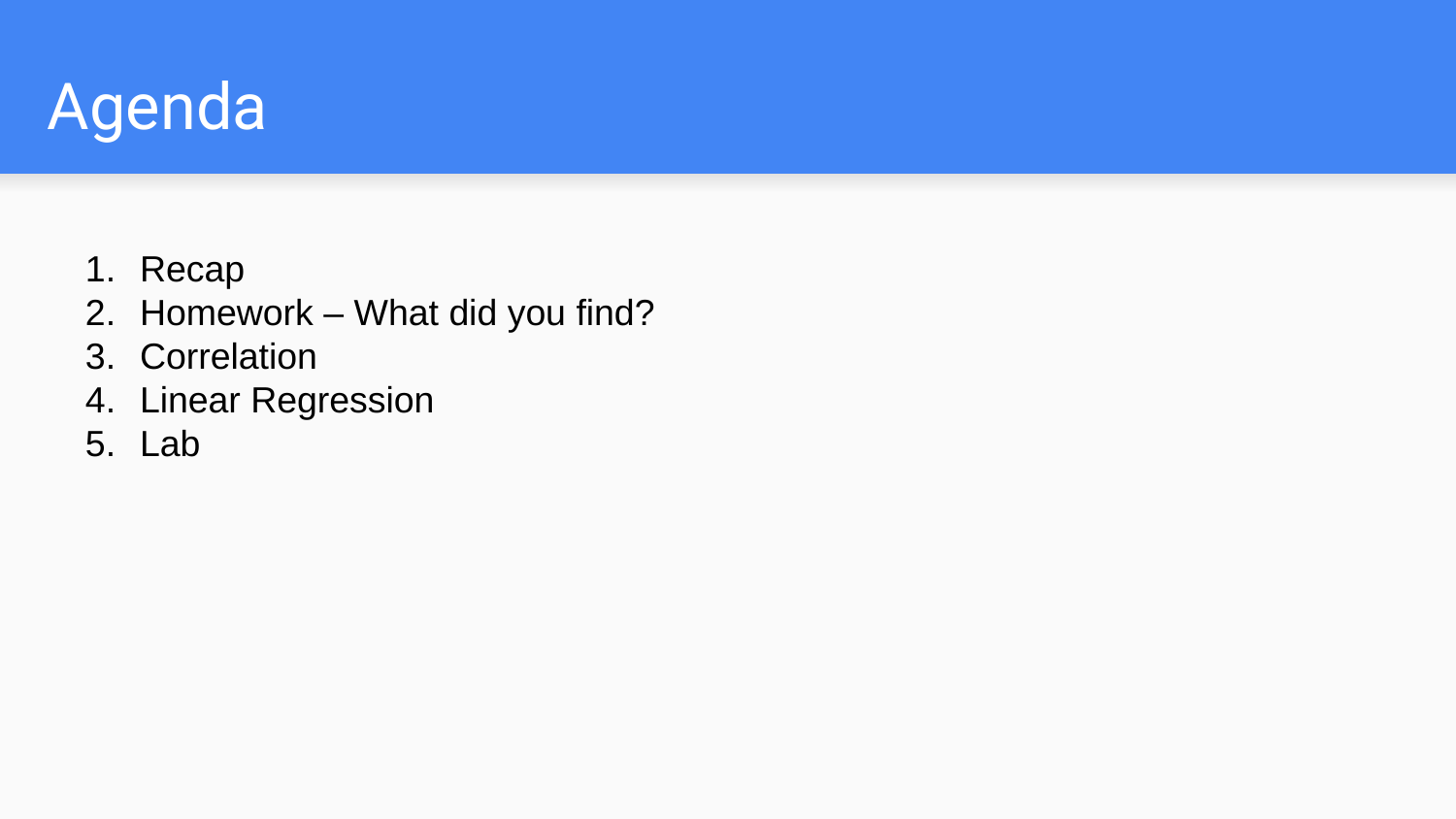

# Agenda
Recap
Homework – What did you find?
Correlation
Linear Regression
Lab